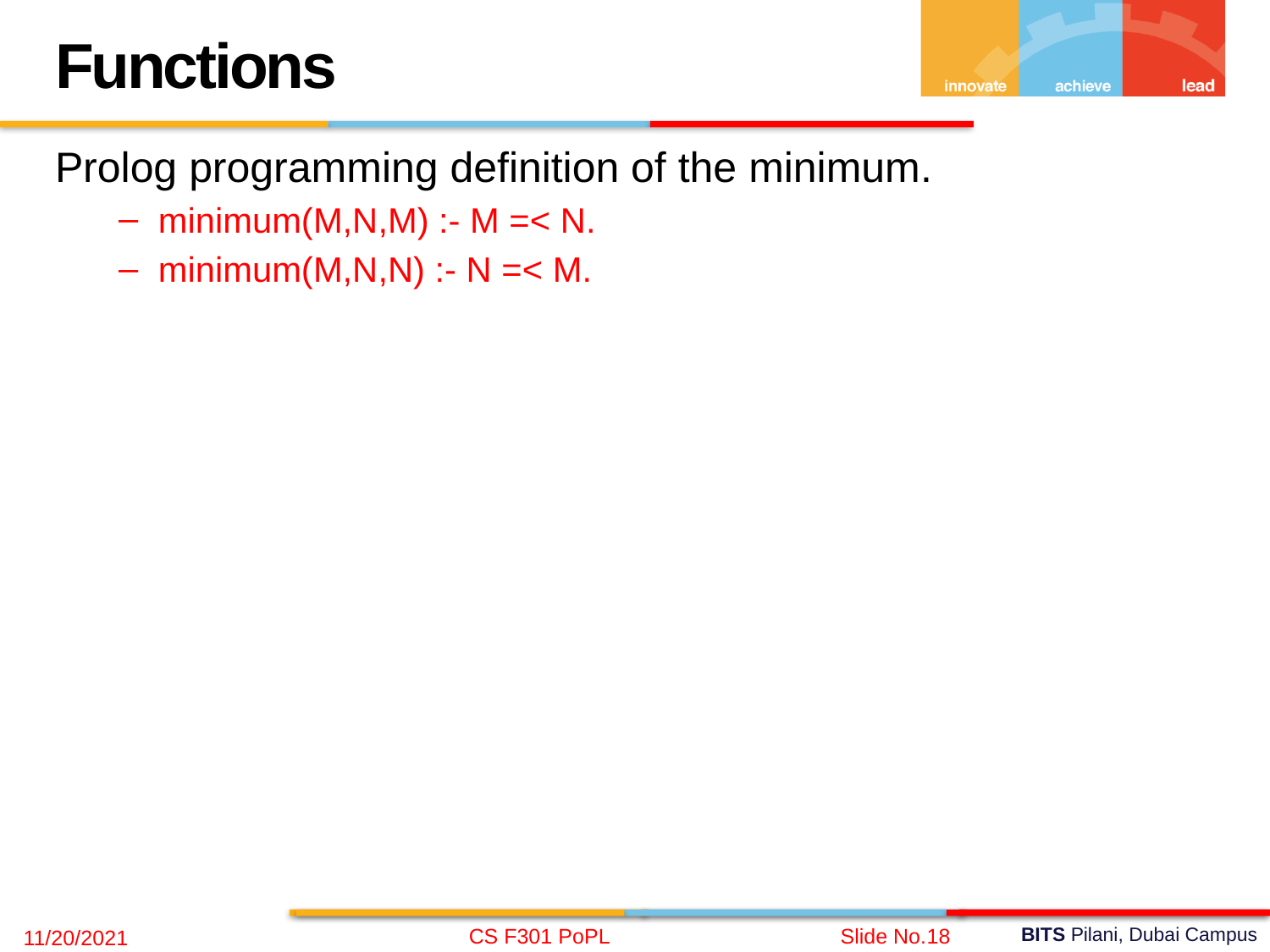

Functions
Prolog programming definition of the minimum.
minimum(M,N,M) :- M =< N.
minimum(M,N,N) :- N =< M.

CS F301 PoPL
Slide No.18
11/20/2021